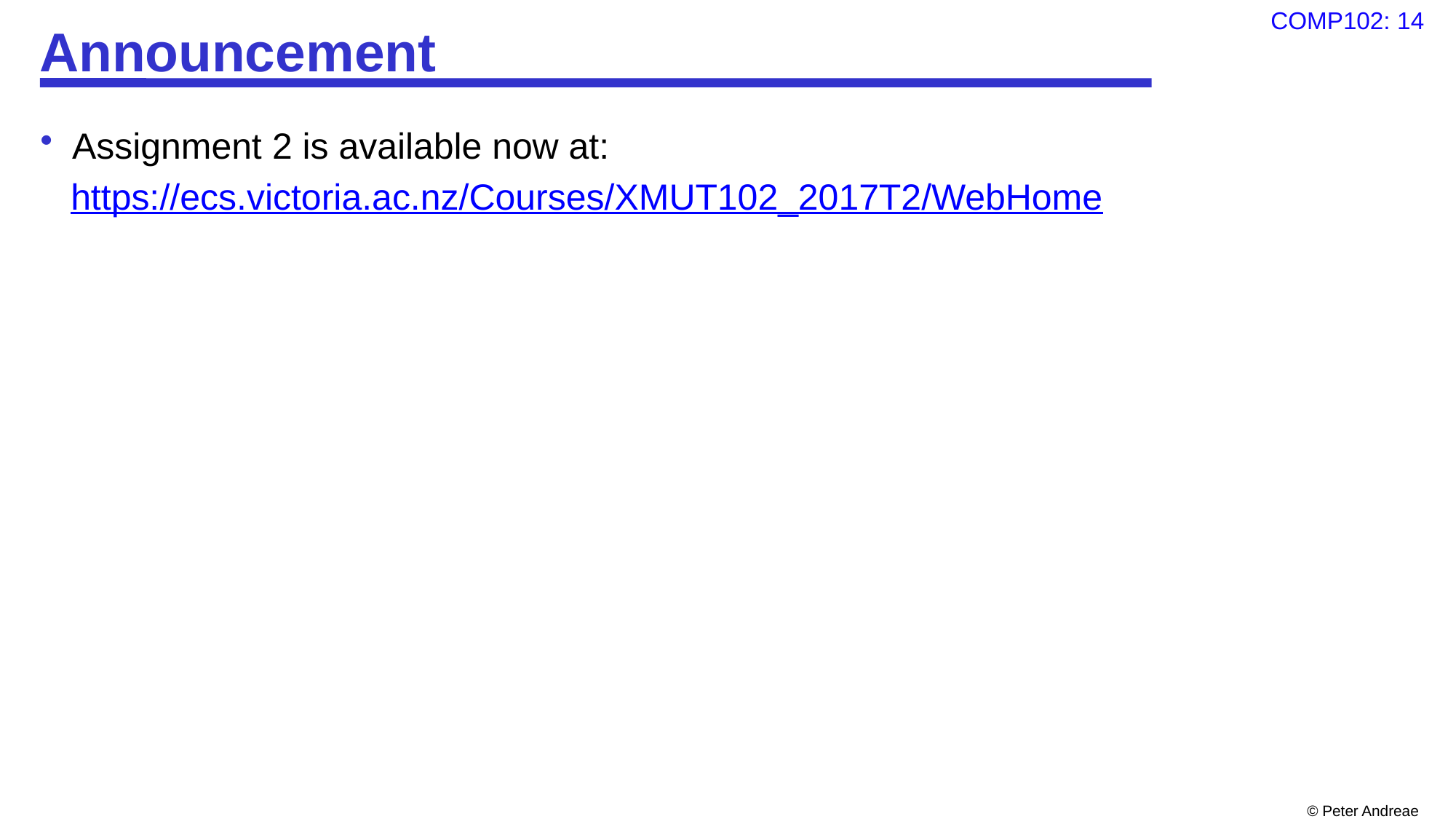

# Announcement
Assignment 2 is available now at:
   https://ecs.victoria.ac.nz/Courses/XMUT102_2017T2/WebHome